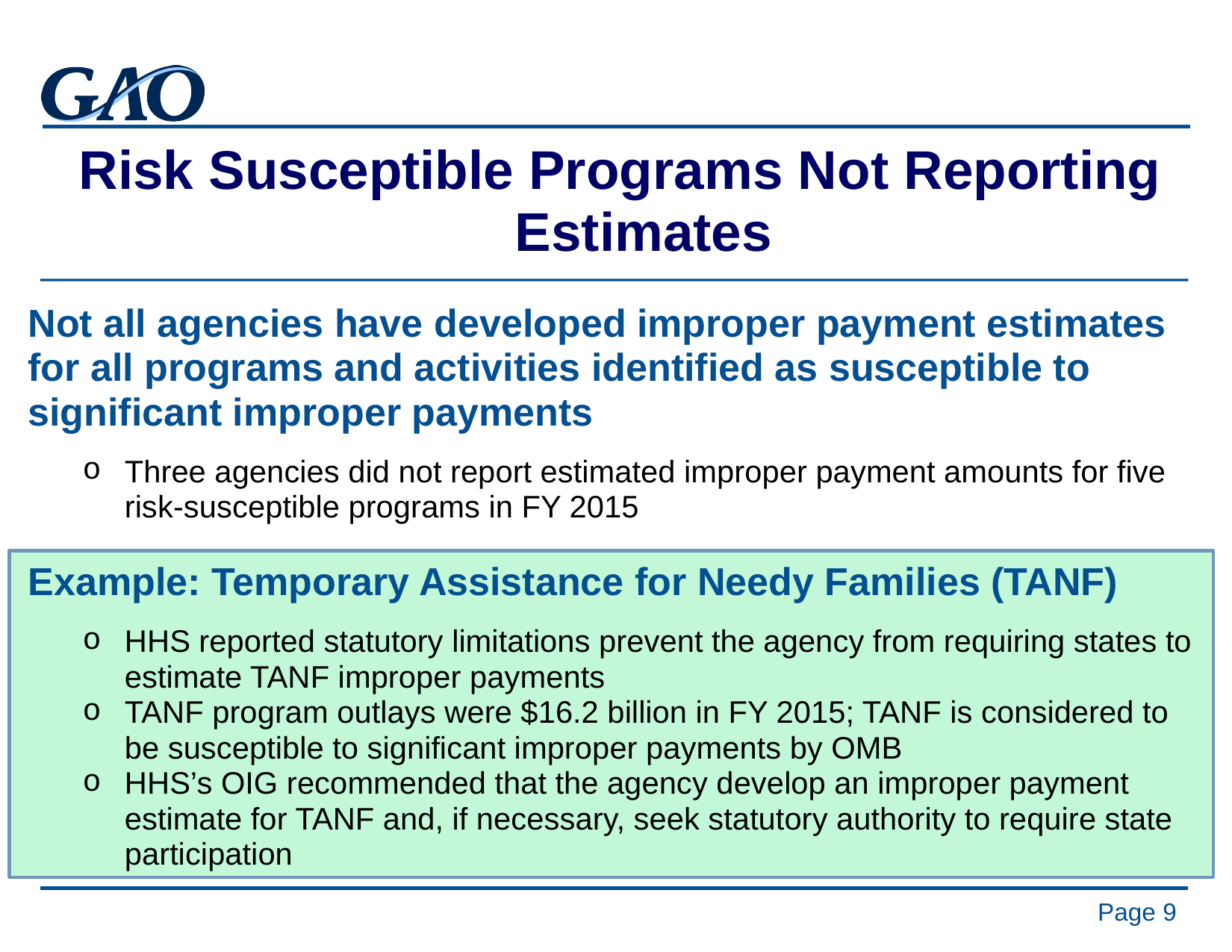

Risk Susceptible Programs Not Reporting Estimates
Not all agencies have developed improper payment estimates for all programs and activities identified as susceptible to significant improper payments

Three agencies did not report estimated improper payment amounts for five risk-susceptible programs in FY 2015

Example: Temporary Assistance for Needy Families (TANF)

HHS reported statutory limitations prevent the agency from requiring states to estimate TANF improper payments
TANF program outlays were $16.2 billion in FY 2015; TANF is considered to be susceptible to significant improper payments by OMB
HHS’s OIG recommended that the agency develop an improper payment estimate for TANF and, if necessary, seek statutory authority to require state participation

Page 9